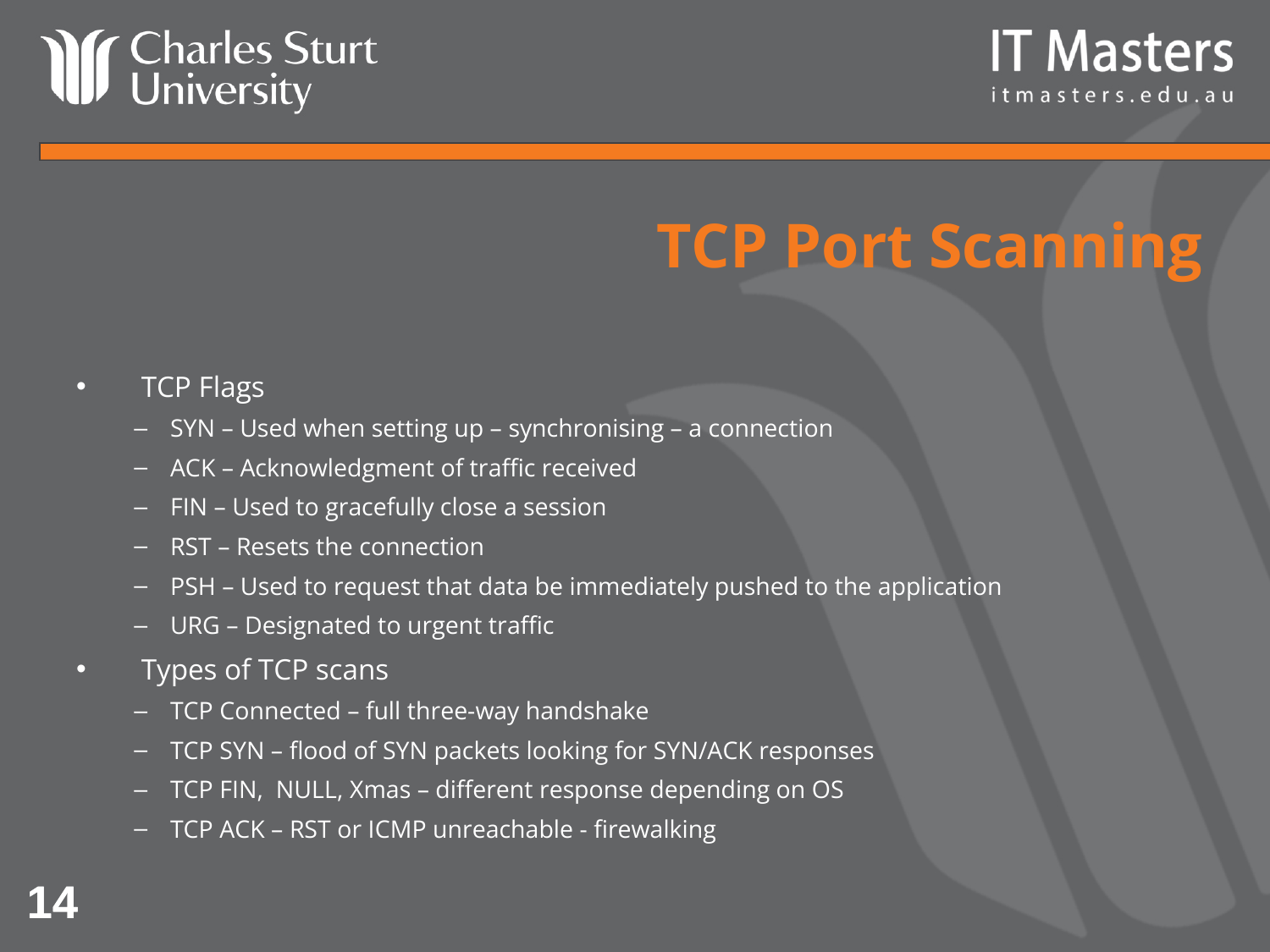

# TCP Port Scanning
TCP Flags
SYN – Used when setting up – synchronising – a connection
ACK – Acknowledgment of traffic received
FIN – Used to gracefully close a session
RST – Resets the connection
PSH – Used to request that data be immediately pushed to the application
URG – Designated to urgent traffic
Types of TCP scans
TCP Connected – full three-way handshake
TCP SYN – flood of SYN packets looking for SYN/ACK responses
TCP FIN,  NULL, Xmas – different response depending on OS
TCP ACK – RST or ICMP unreachable - firewalking